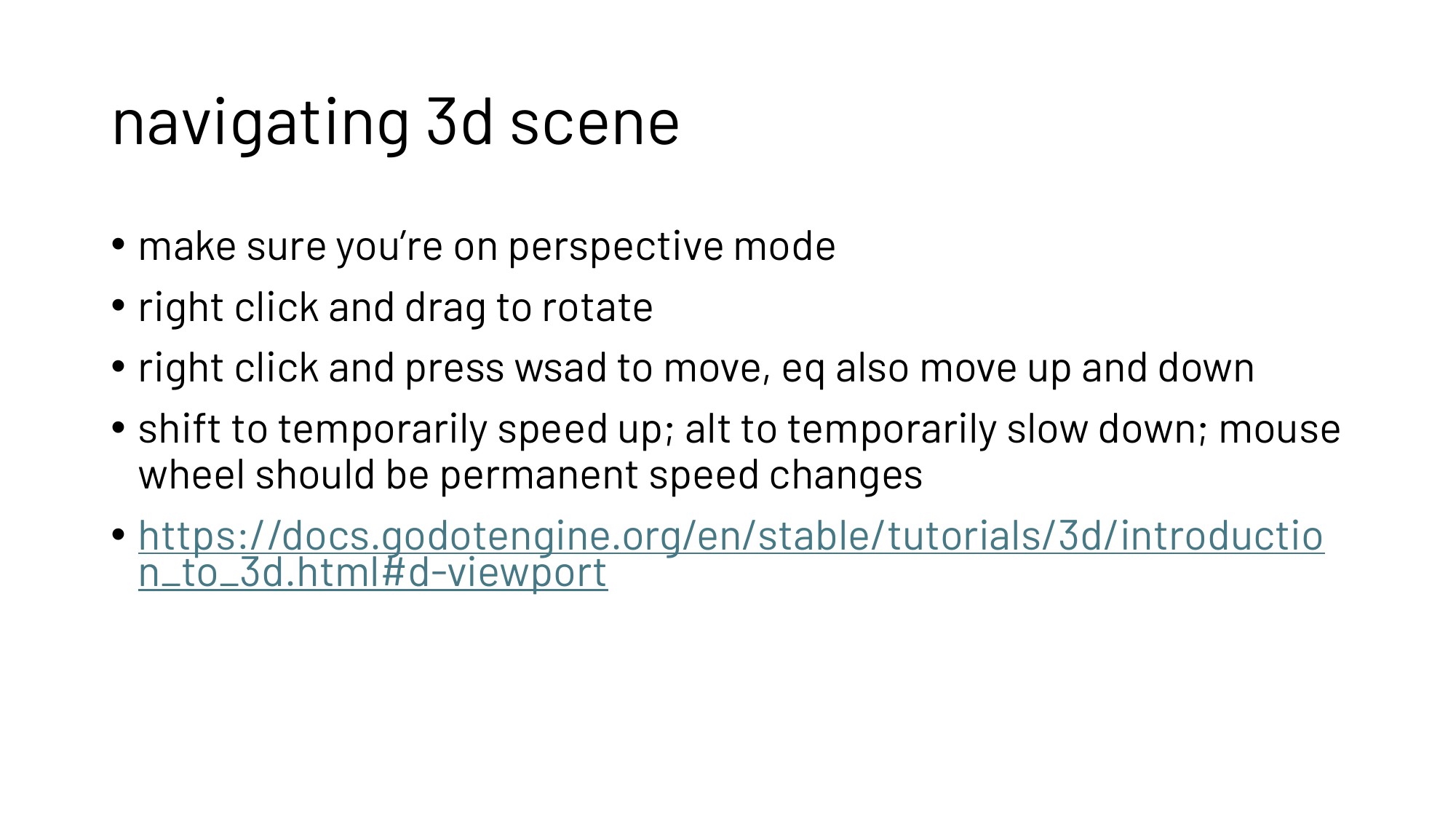

# navigating 3d scene
make sure you’re on perspective mode
right click and drag to rotate
right click and press wsad to move, eq also move up and down
shift to temporarily speed up; alt to temporarily slow down; mouse wheel should be permanent speed changes
https://docs.godotengine.org/en/stable/tutorials/3d/introduction_to_3d.html#d-viewport